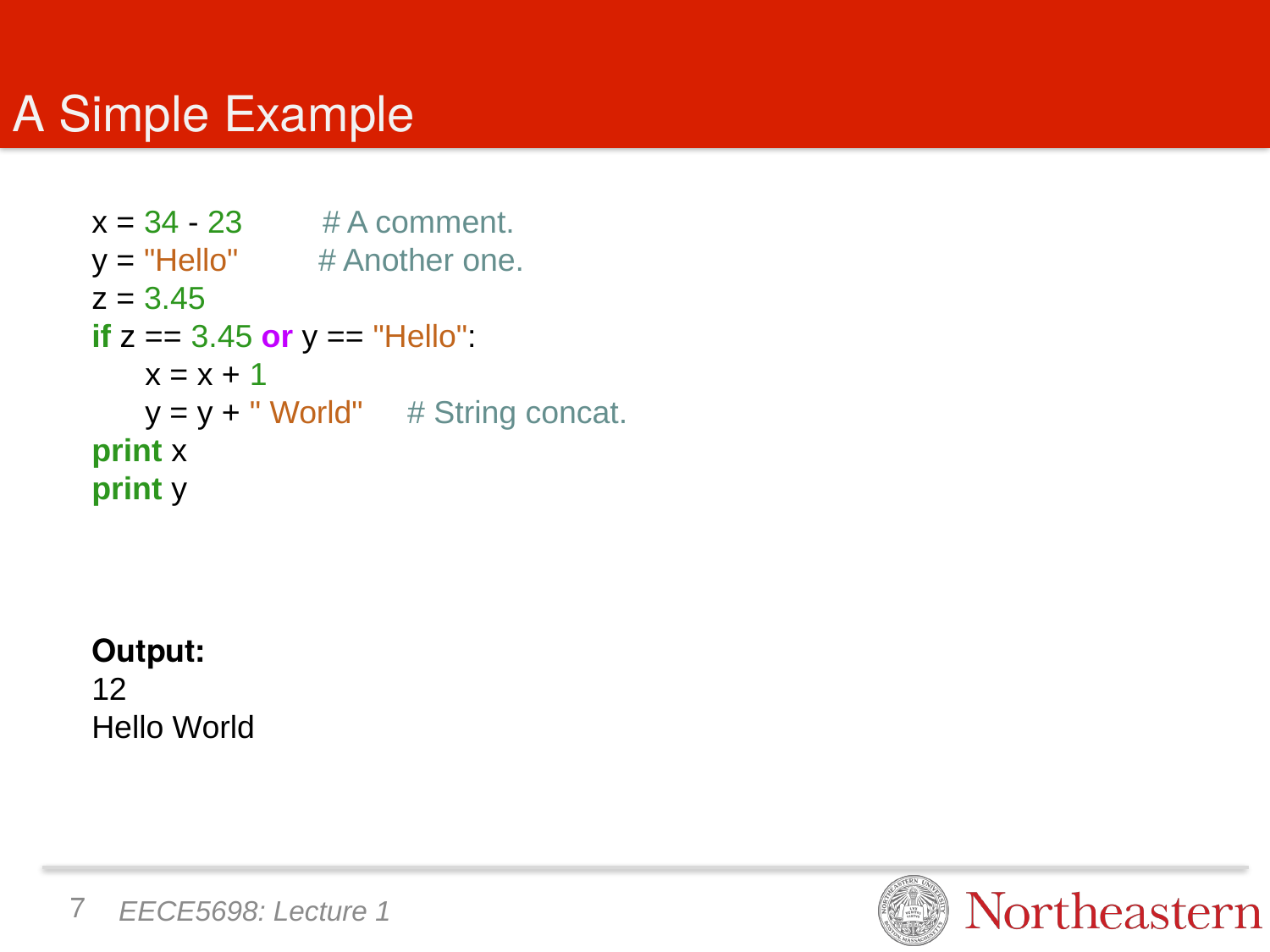

# A Simple Example
x = 34 - 23         # A comment.
y = "Hello"         # Another one.
z = 3.45
if z == 3.45 or y == "Hello":
      x = x + 1
      y = y + " World"     # String concat.
print x
print y

Output:
12
Hello World
7
EECE5698: Lecture 1